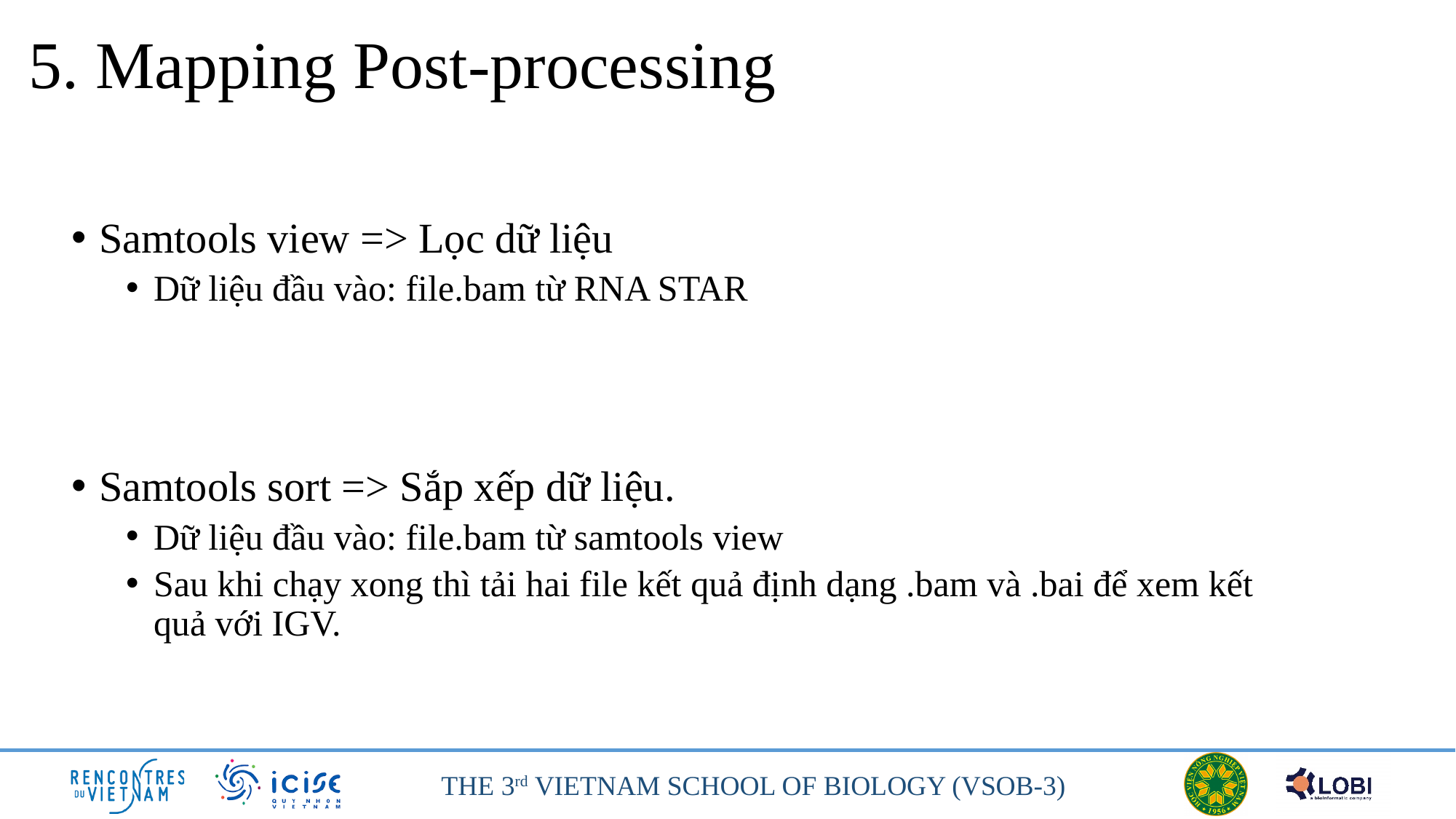

# 5. Mapping Post-processing
Samtools view => Lọc dữ liệu
Dữ liệu đầu vào: file.bam từ RNA STAR

Samtools sort => Sắp xếp dữ liệu.
Dữ liệu đầu vào: file.bam từ samtools view
Sau khi chạy xong thì tải hai file kết quả định dạng .bam và .bai để xem kết quả với IGV.